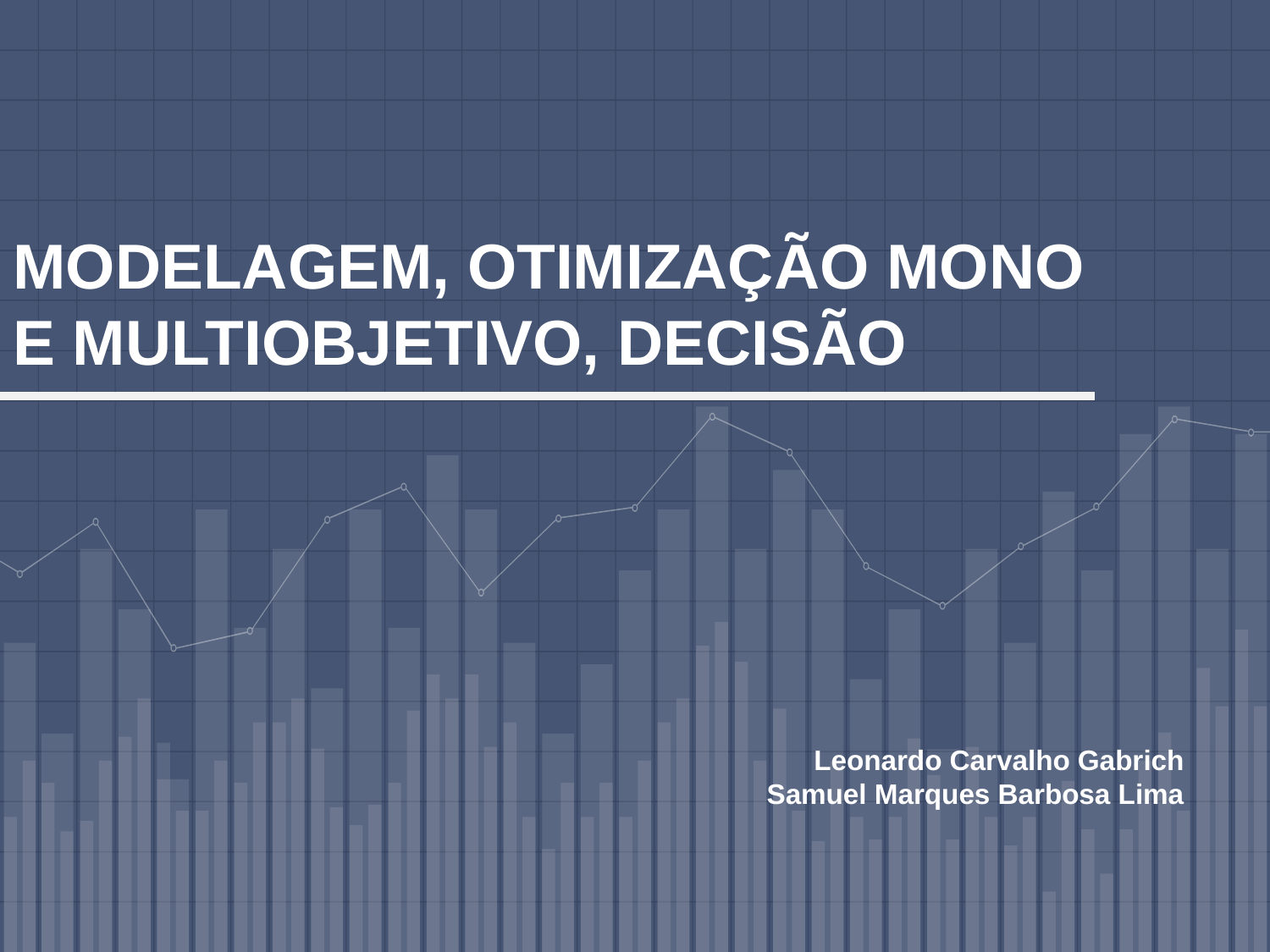

# MODELAGEM, OTIMIZAÇÃO MONO E MULTIOBJETIVO, DECISÃO
Leonardo Carvalho Gabrich
Samuel Marques Barbosa Lima